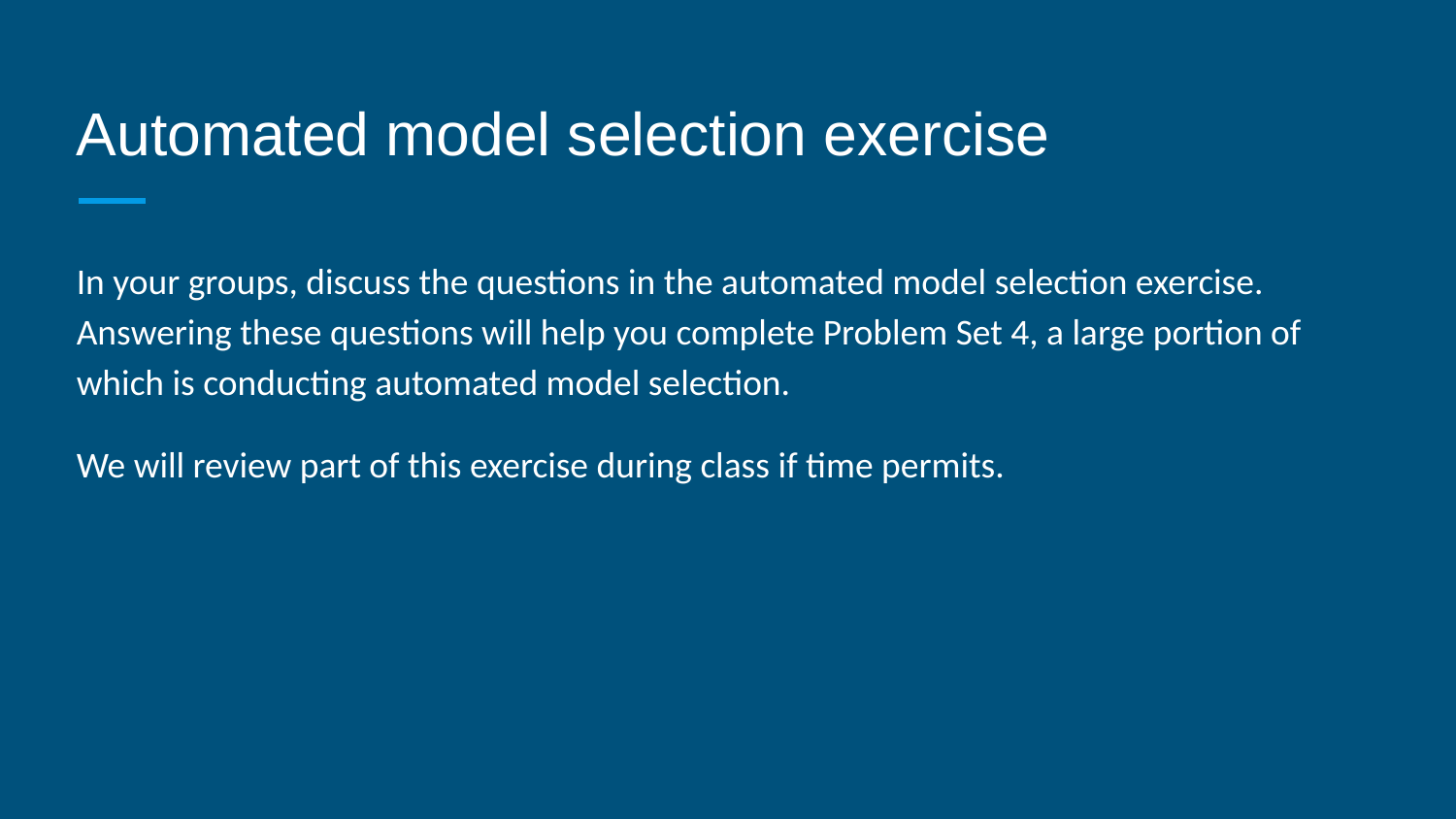

# Automated model selection exercise
In your groups, discuss the questions in the automated model selection exercise. Answering these questions will help you complete Problem Set 4, a large portion of which is conducting automated model selection.
We will review part of this exercise during class if time permits.